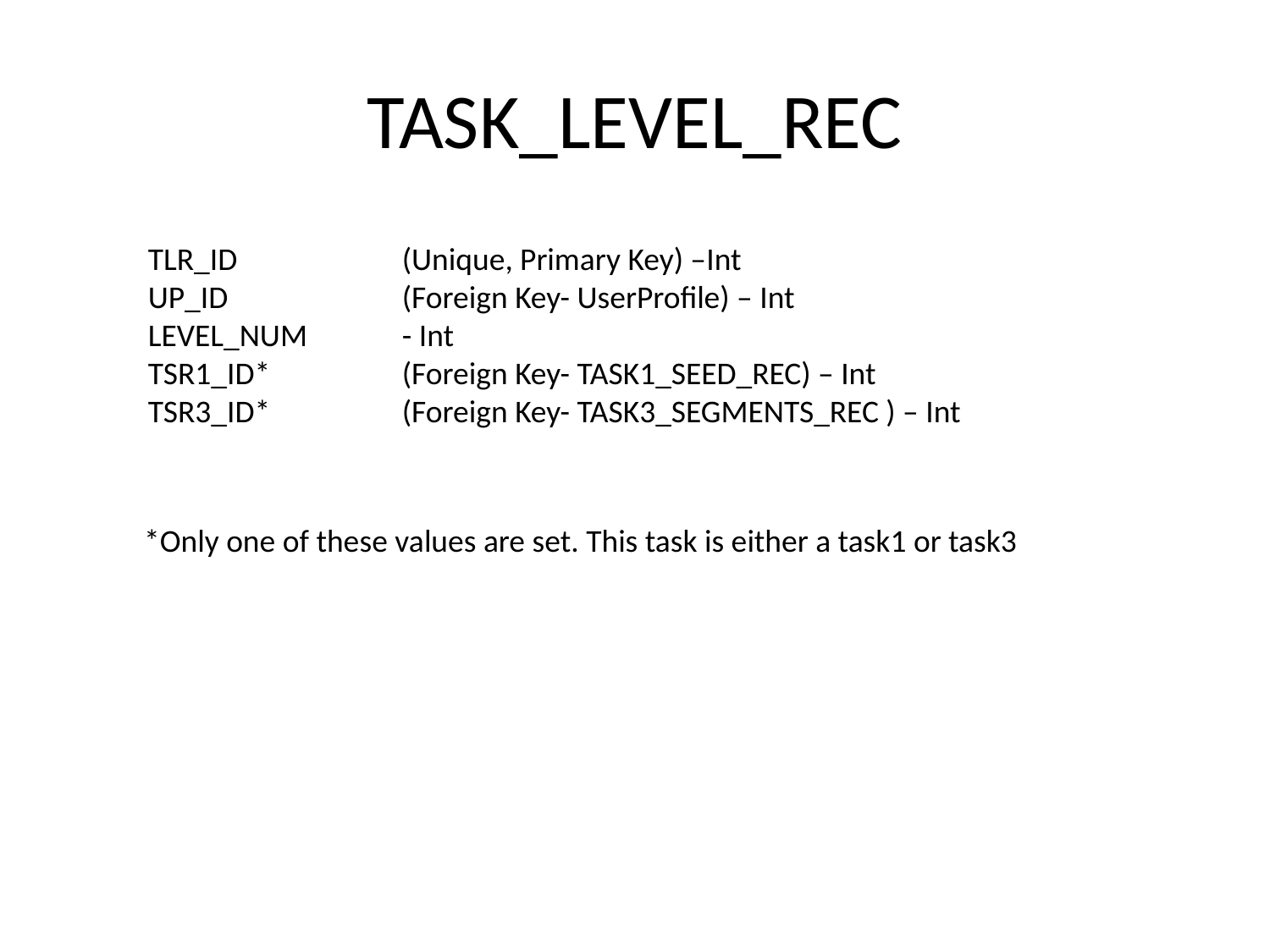

# TASK_LEVEL_REC
TLR_ID 		(Unique, Primary Key) –Int
UP_ID		(Foreign Key- UserProfile) – Int
LEVEL_NUM	- Int
TSR1_ID*		(Foreign Key- TASK1_SEED_REC) – Int
TSR3_ID*		(Foreign Key- TASK3_SEGMENTS_REC ) – Int
*Only one of these values are set. This task is either a task1 or task3